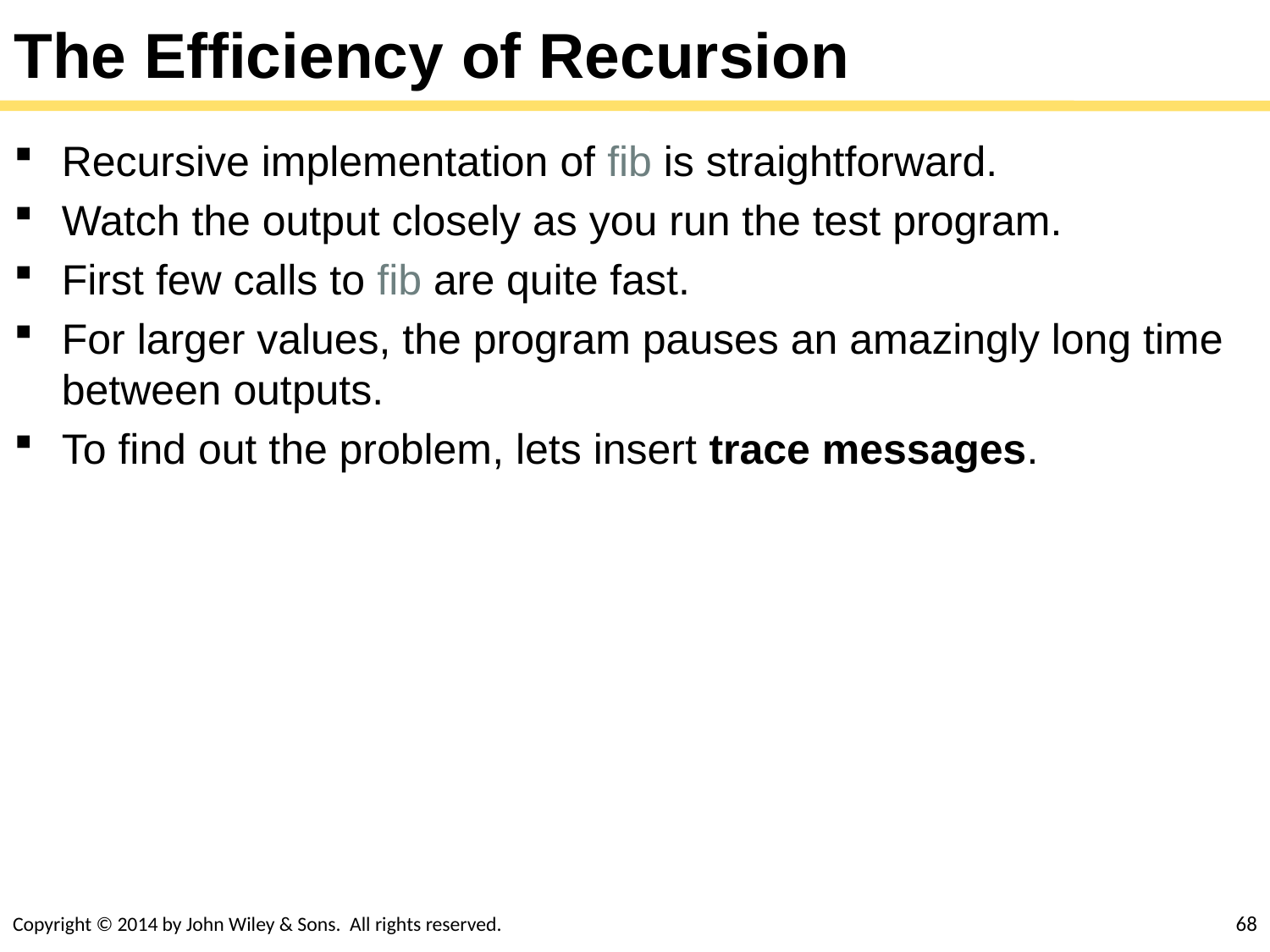

# The Efficiency of Recursion
Recursive implementation of fib is straightforward.
Watch the output closely as you run the test program.
First few calls to fib are quite fast.
For larger values, the program pauses an amazingly long time between outputs.
To find out the problem, lets insert trace messages.